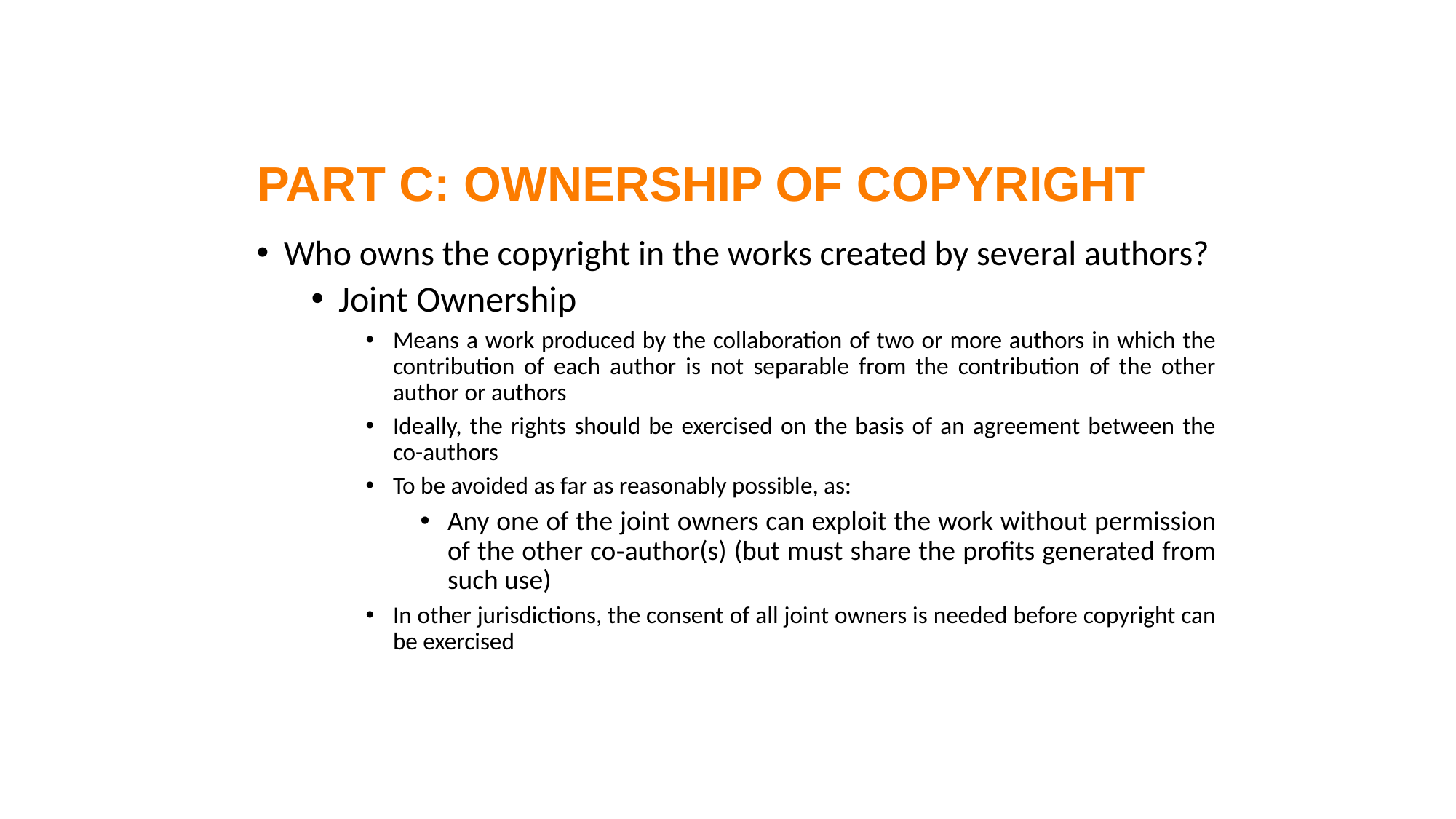

PART C: OWNERSHIP OF COPYRIGHT
#
Who owns the copyright in the works created by several authors?
Joint Ownership
Means a work produced by the collaboration of two or more authors in which the contribution of each author is not separable from the contribution of the other author or authors
Ideally, the rights should be exercised on the basis of an agreement between the co-authors
To be avoided as far as reasonably possible, as:
Any one of the joint owners can exploit the work without permission of the other co‐author(s) (but must share the profits generated from such use)
In other jurisdictions, the consent of all joint owners is needed before copyright can be exercised